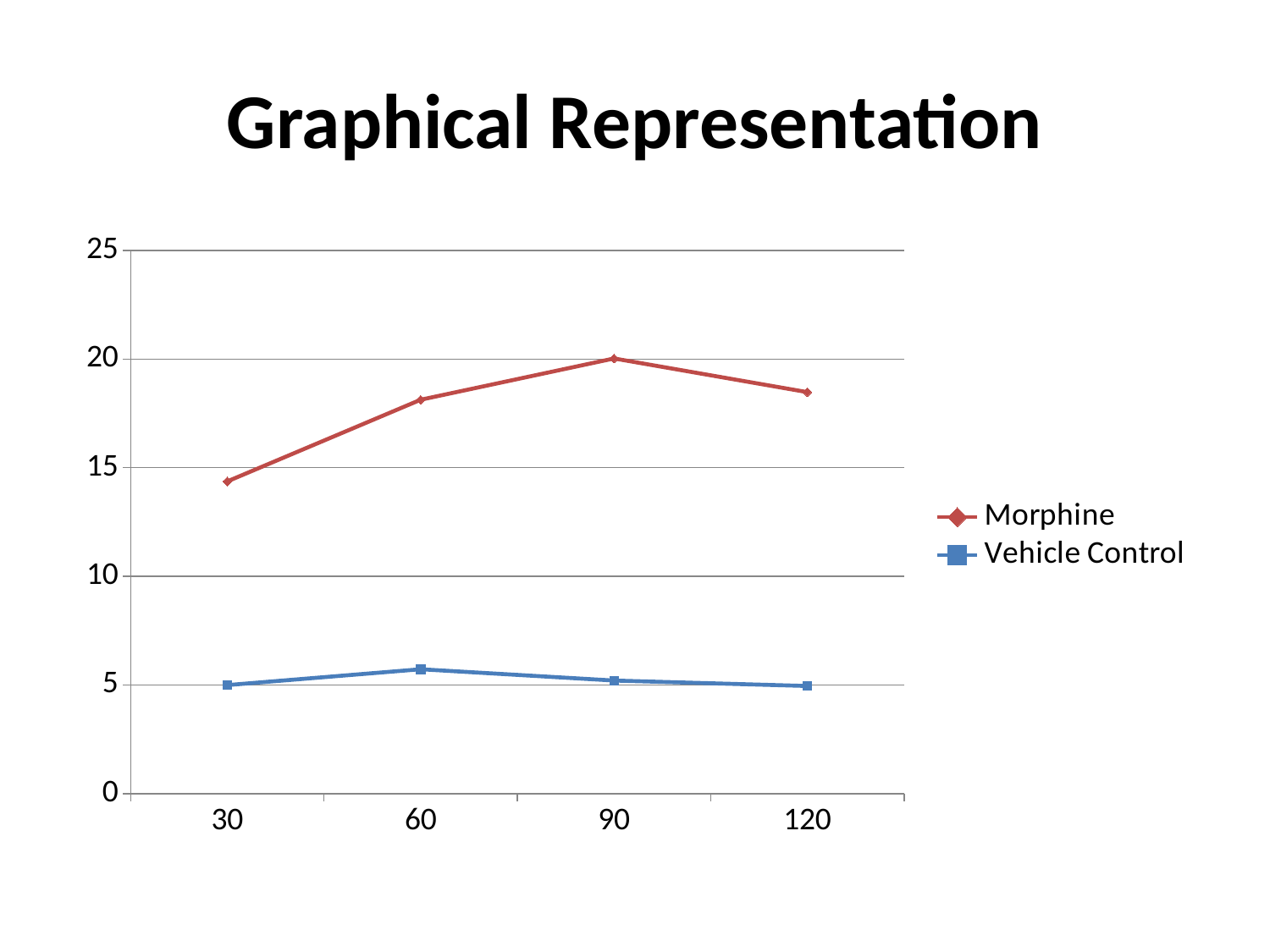

# Graphical Representation

### Chart

| Category | Vehicle Control | Morphine  |
|---|---|---|
| 30 | 4.99 | 9.38 |
| 60 | 5.72 | 12.41 |
| 90 | 5.2 | 14.83 |
| 120 | 4.95 | 13.53 |